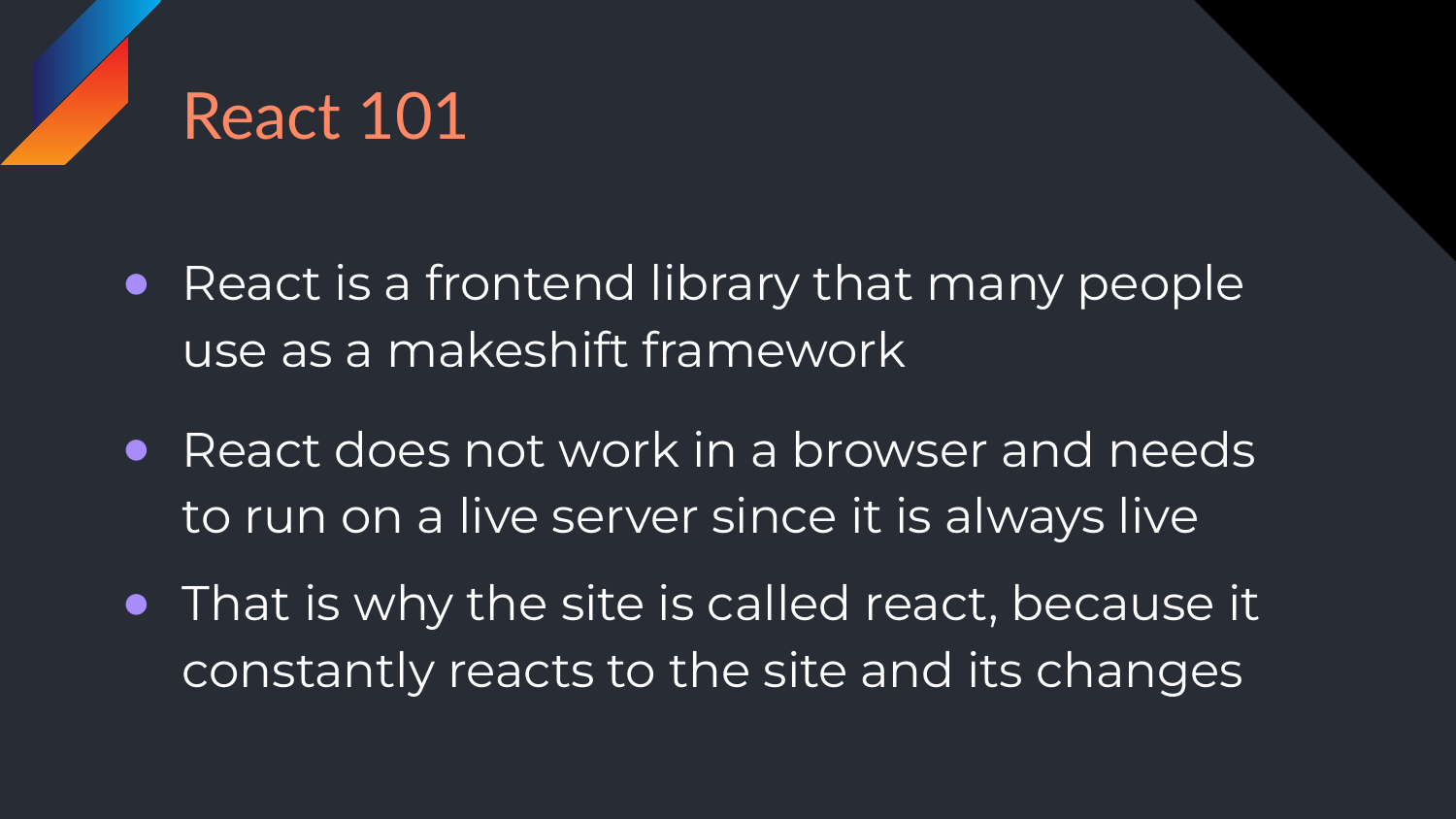

# React 101
React is a frontend library that many people use as a makeshift framework
React does not work in a browser and needs to run on a live server since it is always live
That is why the site is called react, because it constantly reacts to the site and its changes